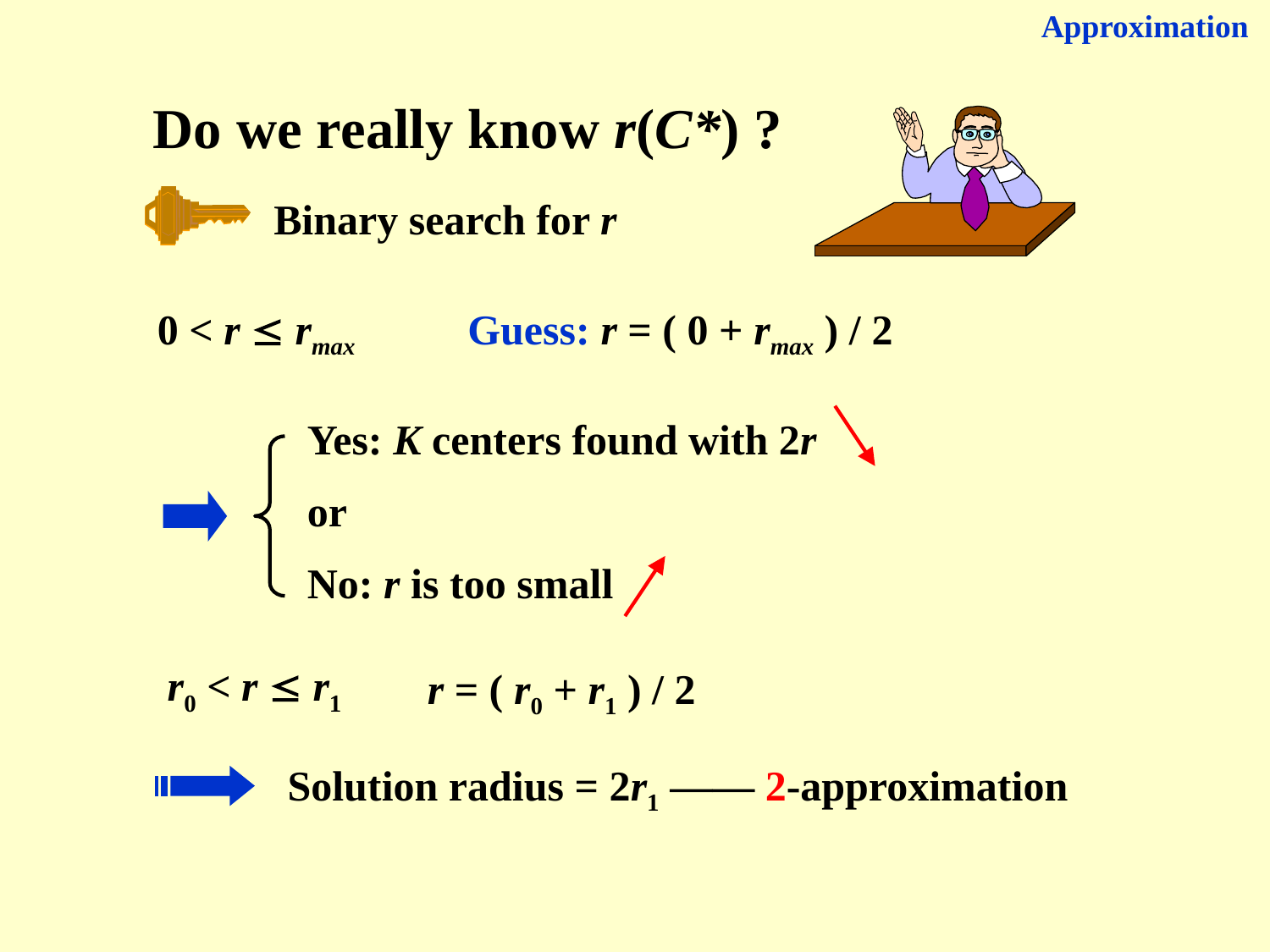

Approximation
Do we really know r(C*) ?

Binary search for r
0 < r ≤ rmax
Guess: r = ( 0 + rmax ) / 2
Yes: K centers found with 2r
or
No: r is too small

r0 < r ≤ r1
r = ( r0 + r1 ) / 2
Solution radius = 2r1 —— 2-approximation

20